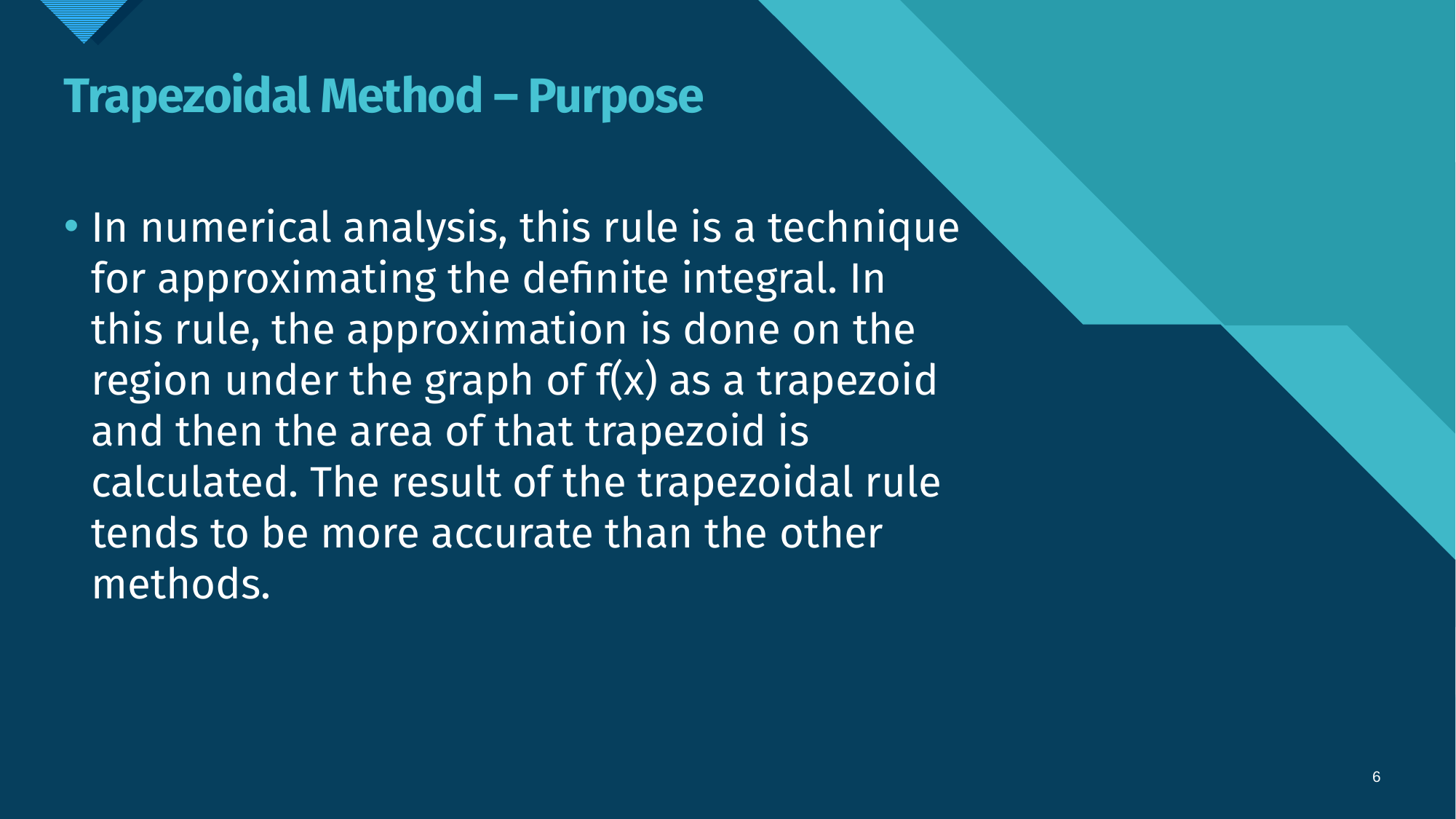

# Trapezoidal Method – Purpose
In numerical analysis, this rule is a technique for approximating the definite integral. In this rule, the approximation is done on the region under the graph of f(x) as a trapezoid and then the area of that trapezoid is calculated. The result of the trapezoidal rule tends to be more accurate than the other methods.
6